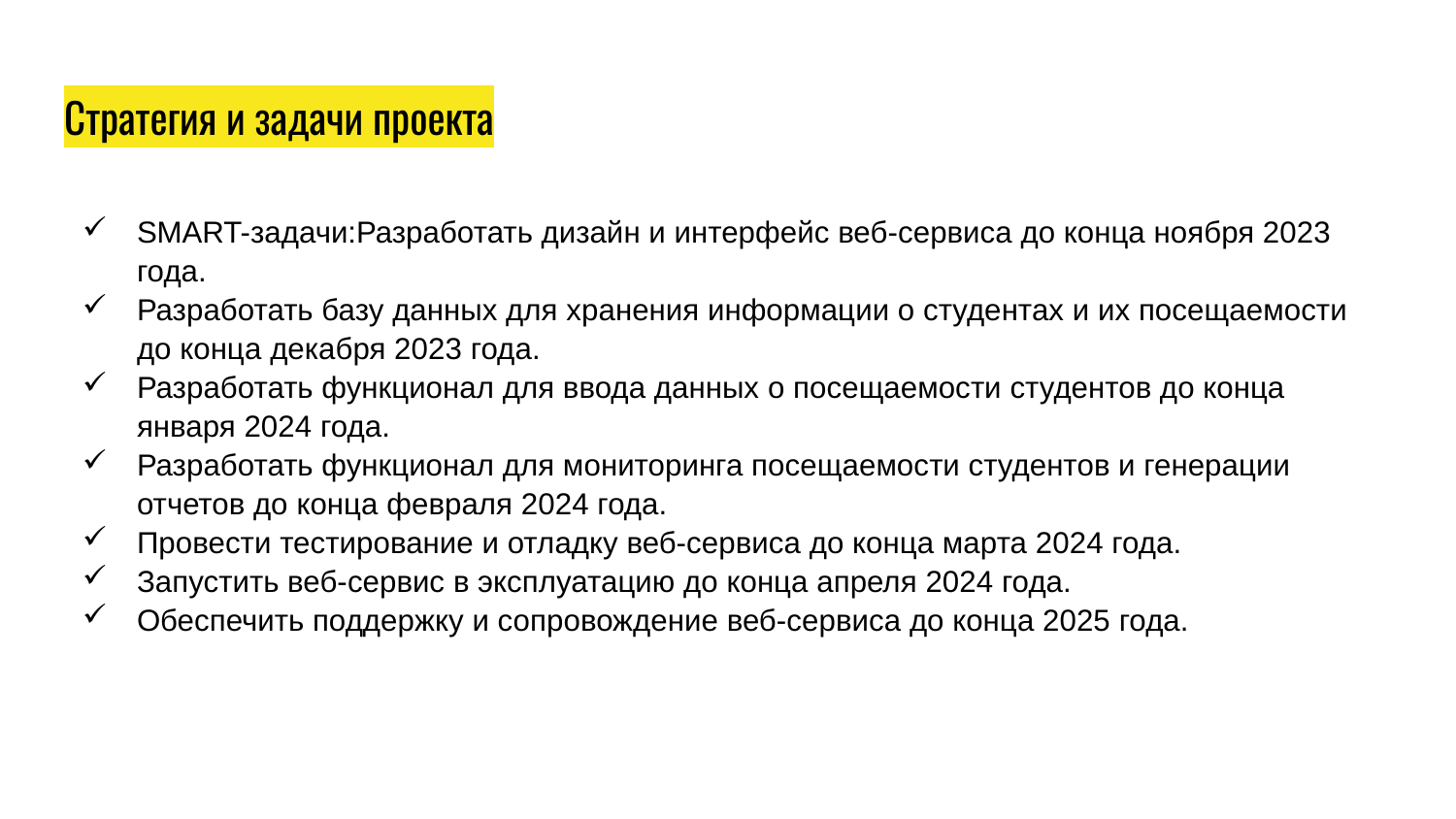

# Стратегия и задачи проекта
SMART-задачи:Разработать дизайн и интерфейс веб-сервиса до конца ноября 2023 года.
Разработать базу данных для хранения информации о студентах и их посещаемости до конца декабря 2023 года.
Разработать функционал для ввода данных о посещаемости студентов до конца января 2024 года.
Разработать функционал для мониторинга посещаемости студентов и генерации отчетов до конца февраля 2024 года.
Провести тестирование и отладку веб-сервиса до конца марта 2024 года.
Запустить веб-сервис в эксплуатацию до конца апреля 2024 года.
Обеспечить поддержку и сопровождение веб-сервиса до конца 2025 года.